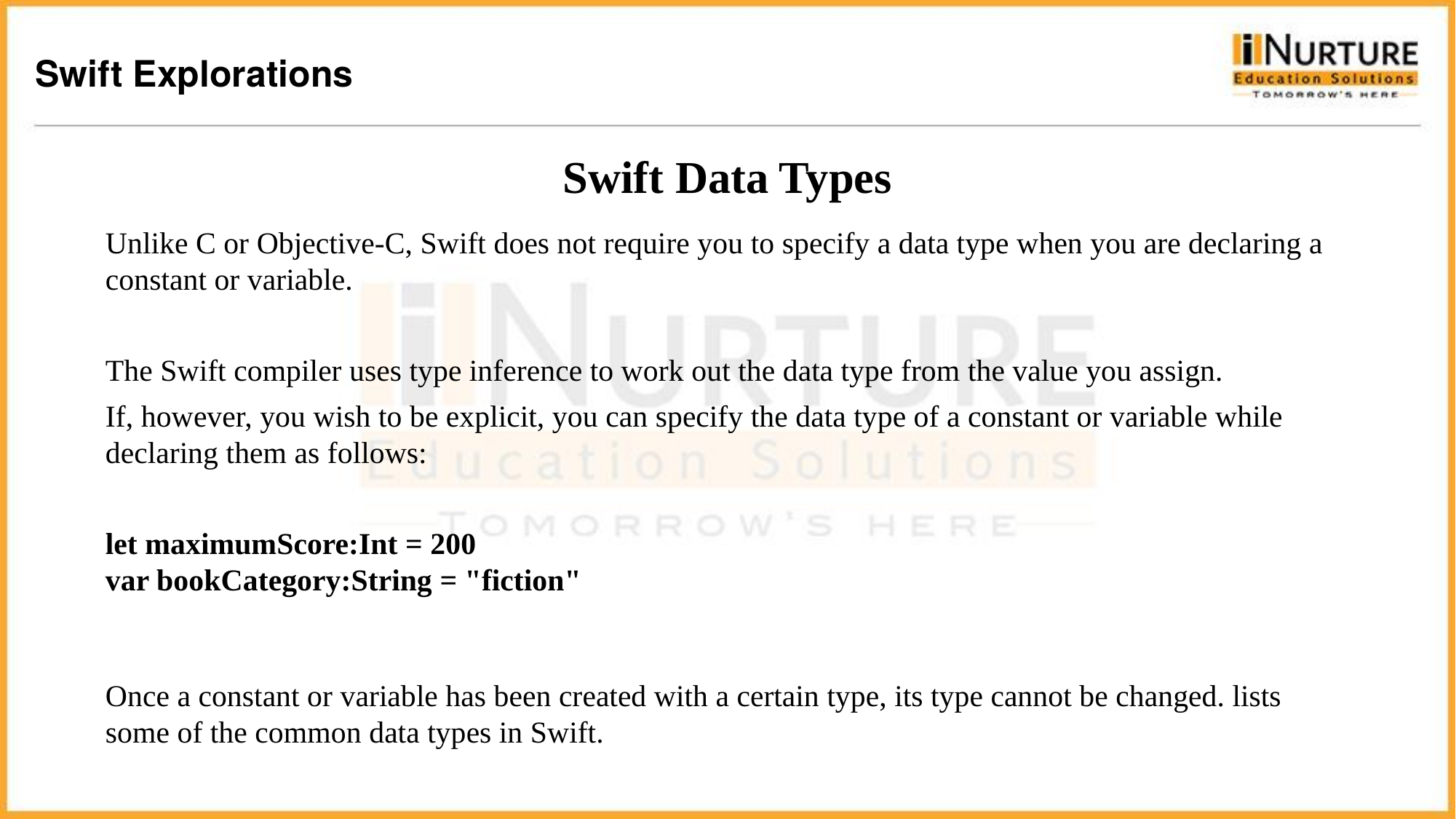

Swift Explorations
# Swift Data Types
Unlike C or Objective-C, Swift does not require you to specify a data type when you are declaring a constant or variable.

The Swift compiler uses type inference to work out the data type from the value you assign.
If, however, you wish to be explicit, you can specify the data type of a constant or variable while declaring them as follows:

let maximumScore:Int = 200
var bookCategory:String = "fiction"

Once a constant or variable has been created with a certain type, its type cannot be changed. lists some of the common data types in Swift.